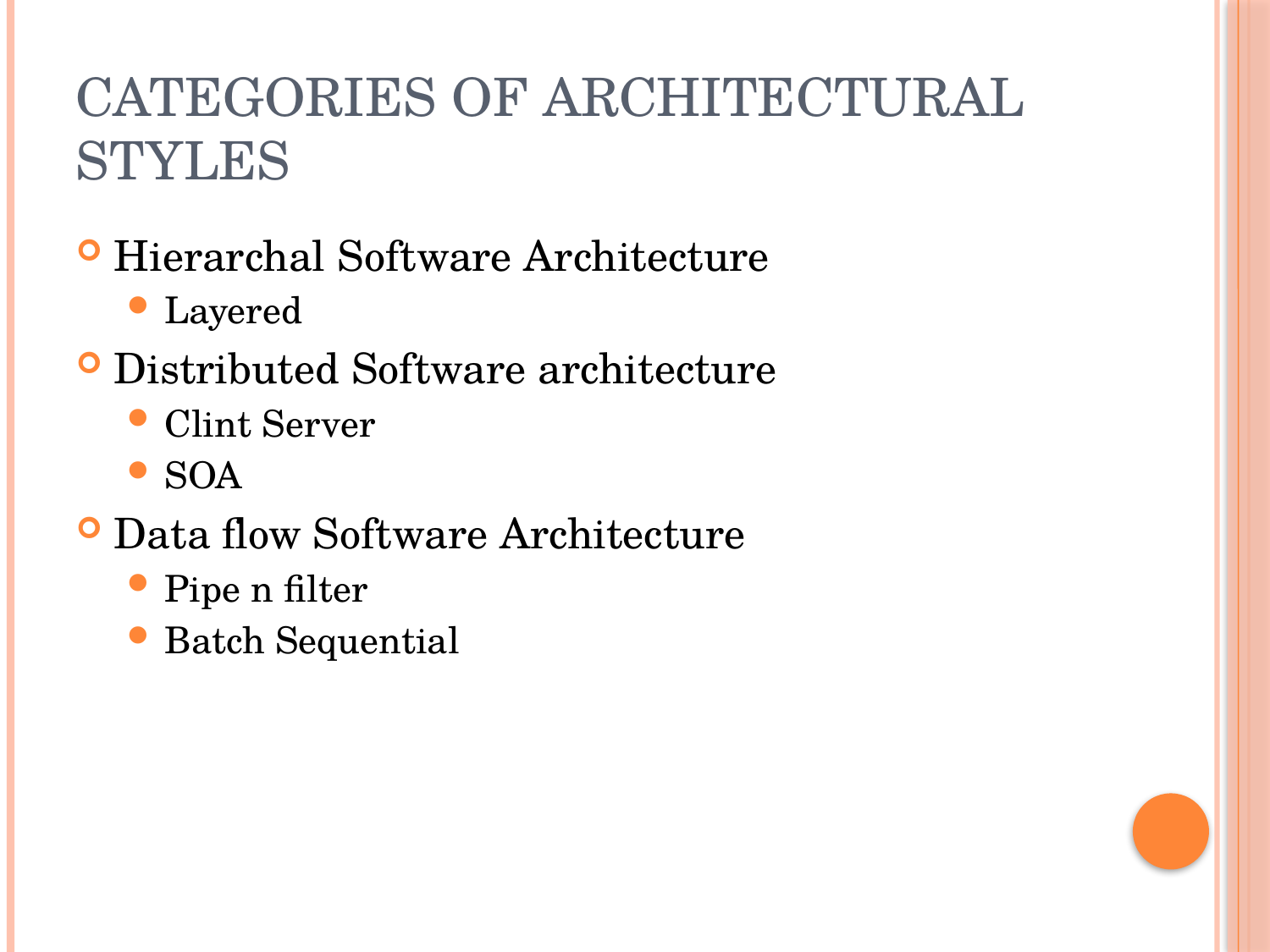

# Categories of Architectural Styles
Hierarchal Software Architecture
Layered
Distributed Software architecture
Clint Server
SOA
Data flow Software Architecture
Pipe n filter
Batch Sequential